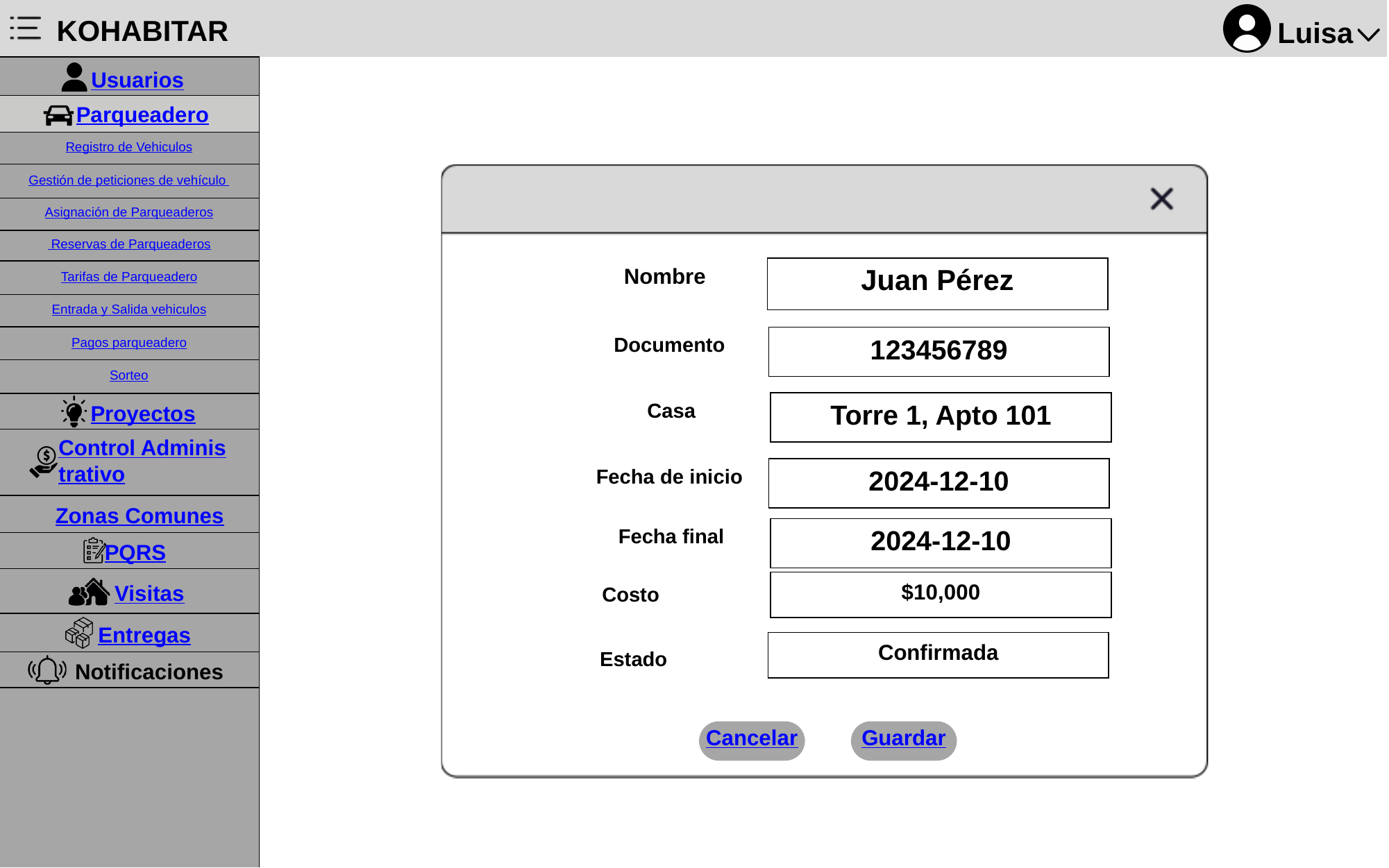

KOHABITAR
Luisa

Usuarios

Parqueadero

Registro de Vehiculos

Gestión de peticiones de vehículo

Asignación de Parqueaderos

 Reservas de Parqueaderos
Nombre

Juan Pérez

Tarifas de Parqueadero

Entrada y Salida vehiculos

Pagos parqueadero

123456789
Documento

Sorteo

Proyectos

Torre 1, Apto 101
Casa

Control Administrativo

2024-12-10
Fecha de inicio
2024-12-11
Pendiente

Zonas Comunes

2024-12-10
Fecha final

PQRS

$10,000

Visitas
Costo

Entregas

Confirmada
Estado

Notificaciones

Cancelar

Guardar